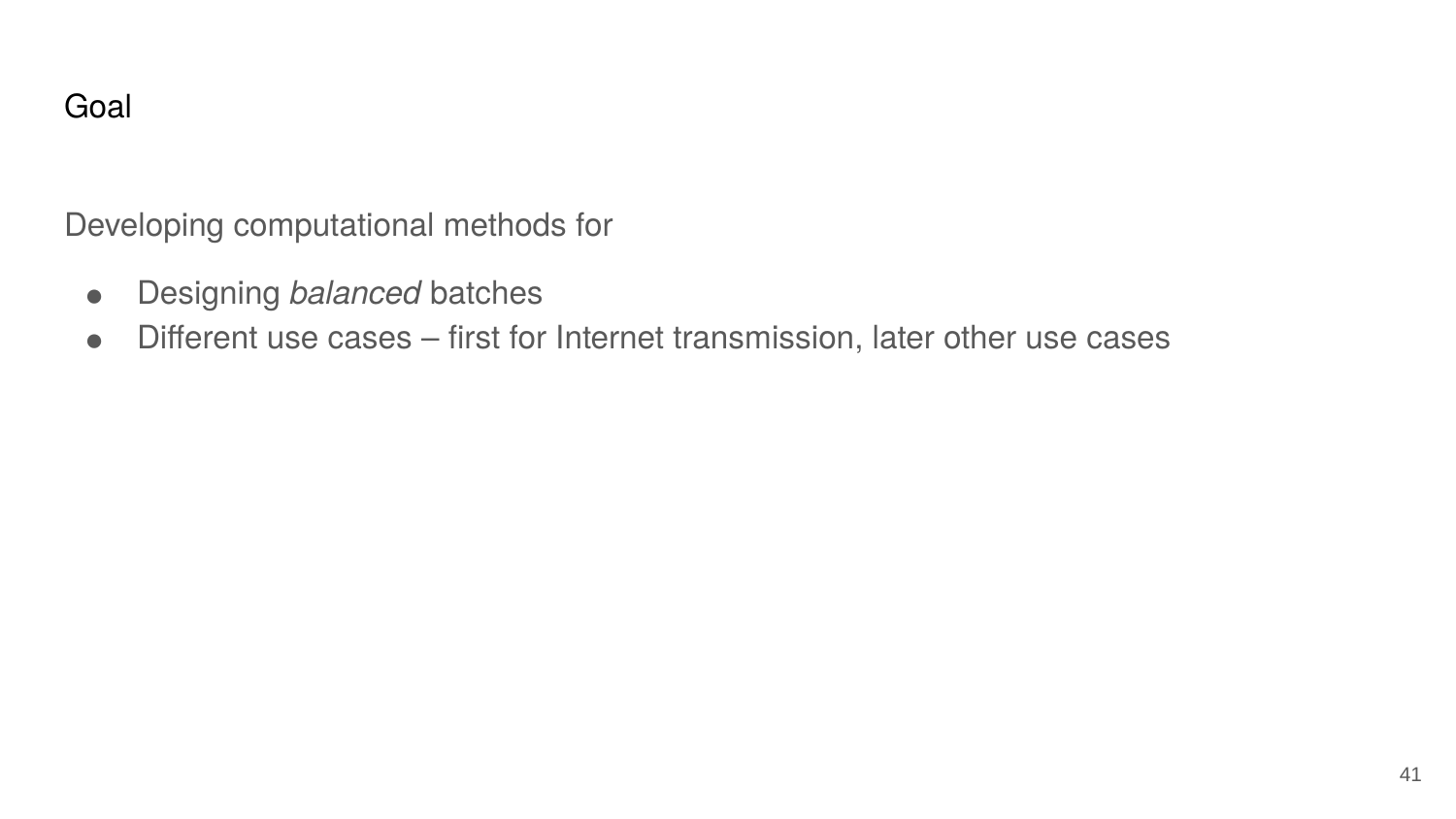

# Goal
Developing computational methods for
Designing balanced batches
Different use cases – first for Internet transmission, later other use cases
41